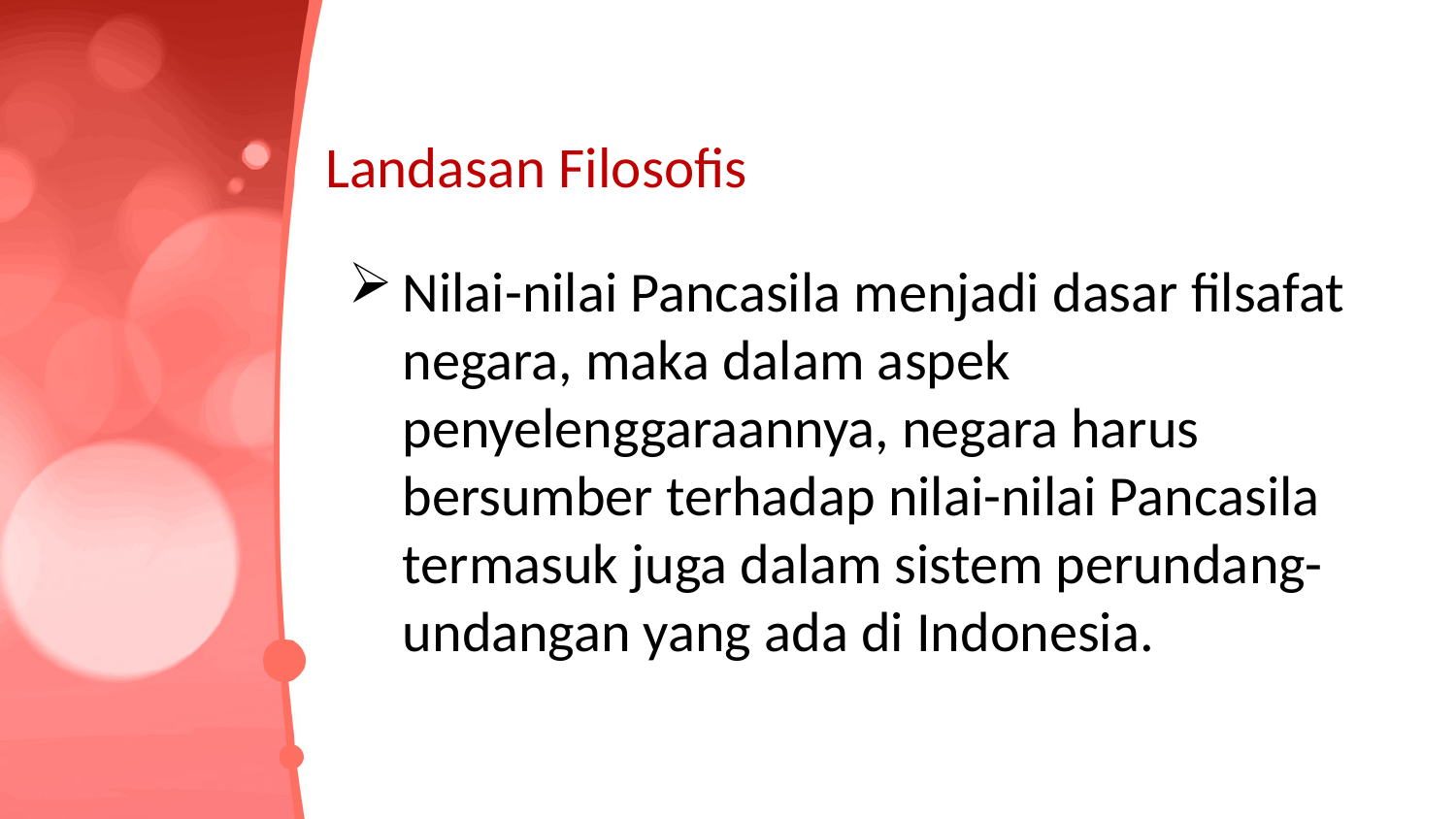

# Landasan Filosofis
Nilai-nilai Pancasila menjadi dasar filsafat negara, maka dalam aspek penyelenggaraannya, negara harus bersumber terhadap nilai-nilai Pancasila termasuk juga dalam sistem perundang-undangan yang ada di Indonesia.